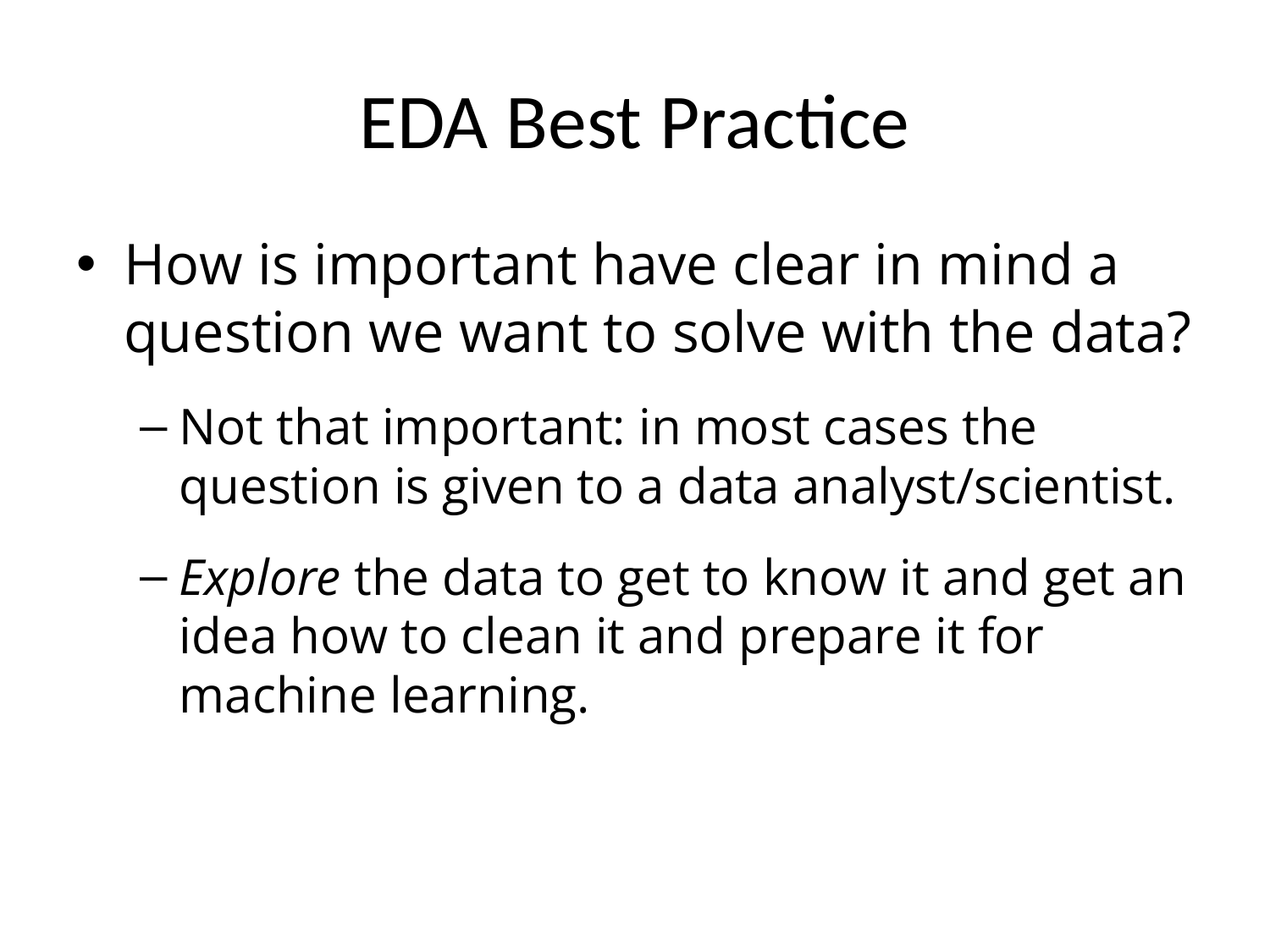

# EDA Best Practice
How is important have clear in mind a question we want to solve with the data?
Not that important: in most cases the question is given to a data analyst/scientist.
Explore the data to get to know it and get an idea how to clean it and prepare it for machine learning.